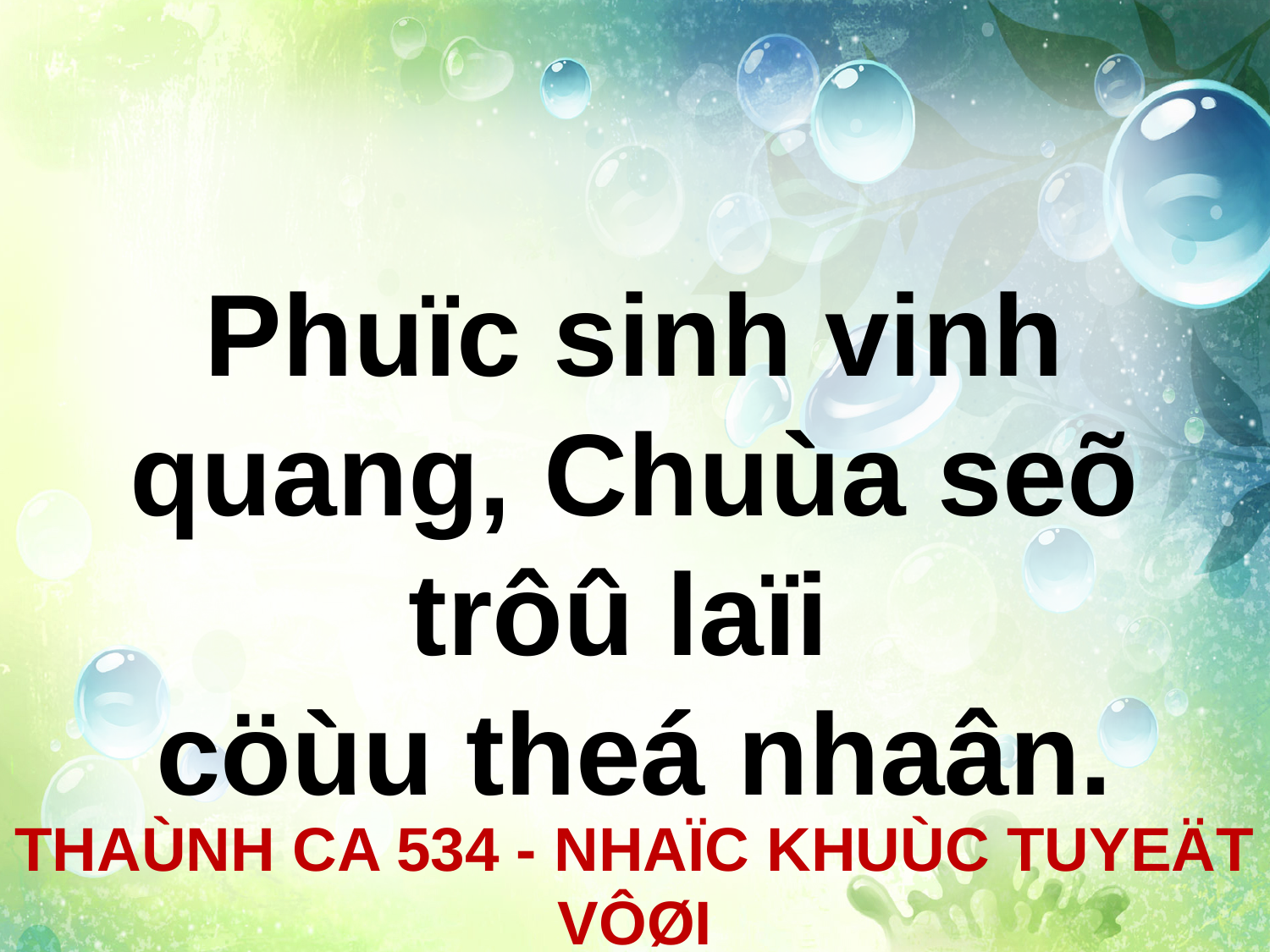

Phuïc sinh vinh quang, Chuùa seõ trôû laïi
cöùu theá nhaân.
THAÙNH CA 534 - NHAÏC KHUÙC TUYEÄT VÔØI